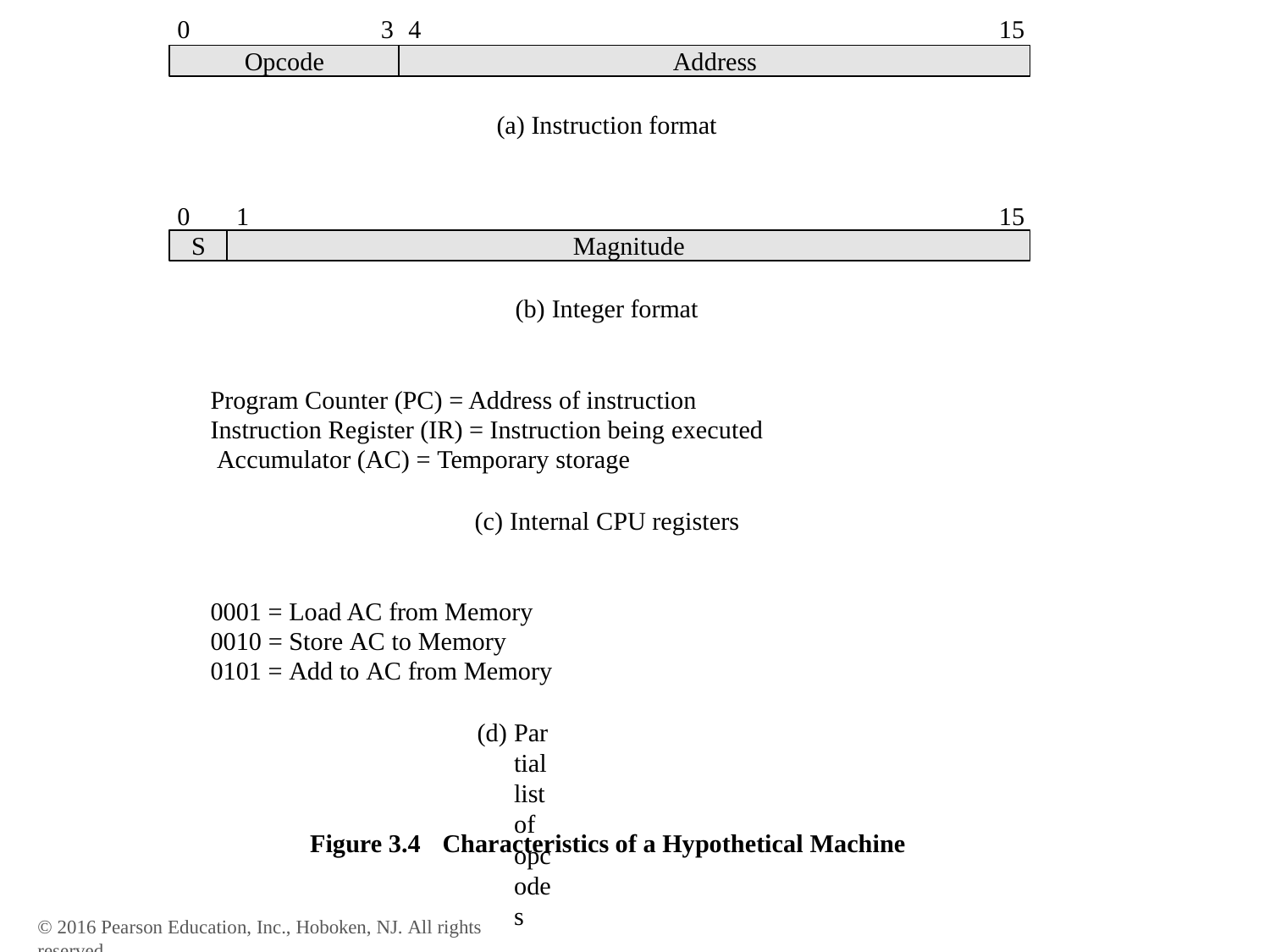

0	3  4	15
Opcode
Address
(a) Instruction format

0	1	15
S
Magnitude
Integer format

Program Counter (PC) = Address of instruction  Instruction Register (IR) = Instruction being executed  Accumulator (AC) = Temporary storage

Internal CPU registers

0001 = Load AC from Memory  0010 = Store AC to Memory  0101 = Add to AC from Memory

Partial list of opcodes
Figure 3.4	Characteristics of a Hypothetical Machine
© 2016 Pearson Education, Inc., Hoboken, NJ. All rights reserved.